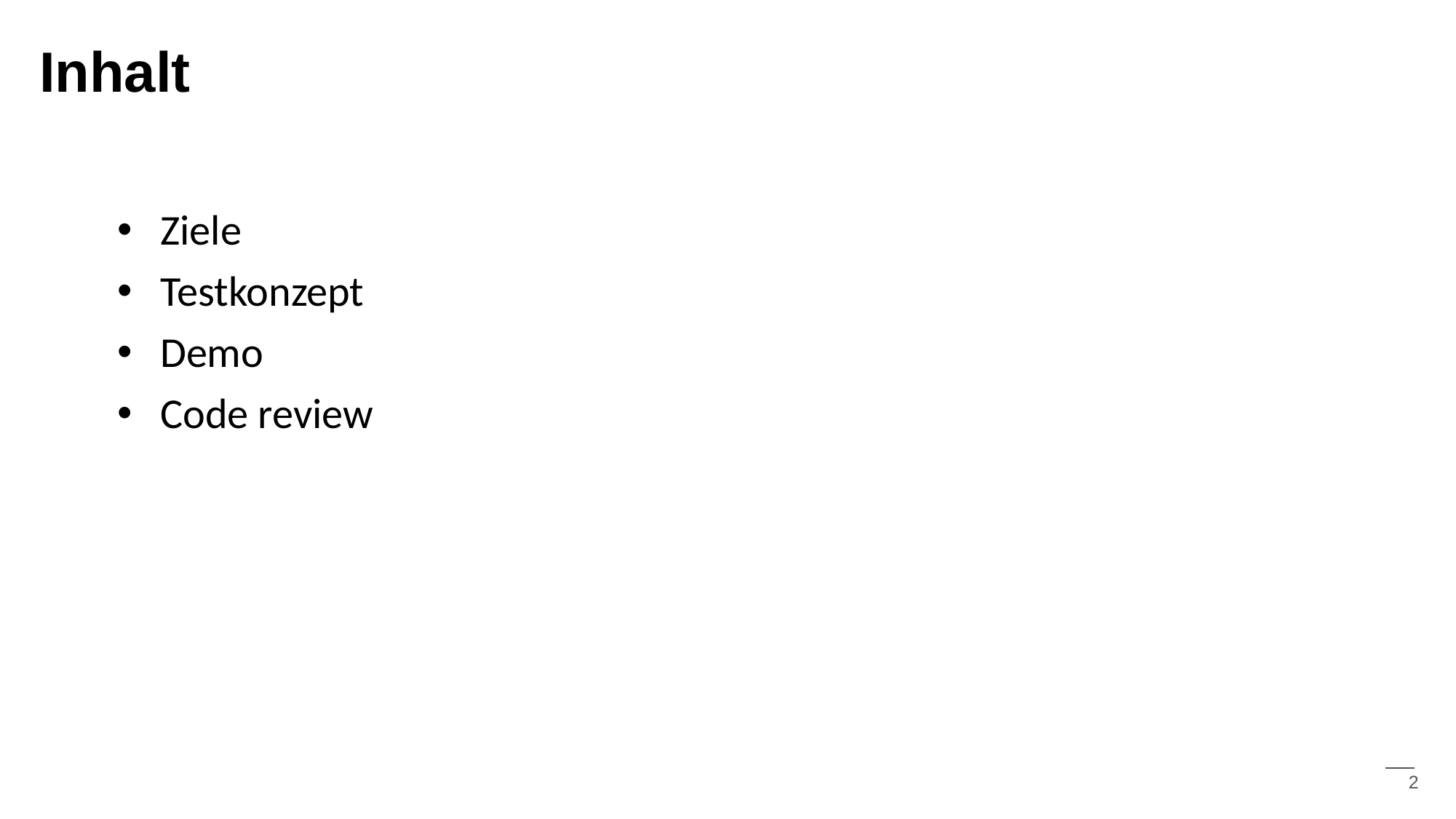

# Inhalt

Ziele
Testkonzept
Demo
Code review